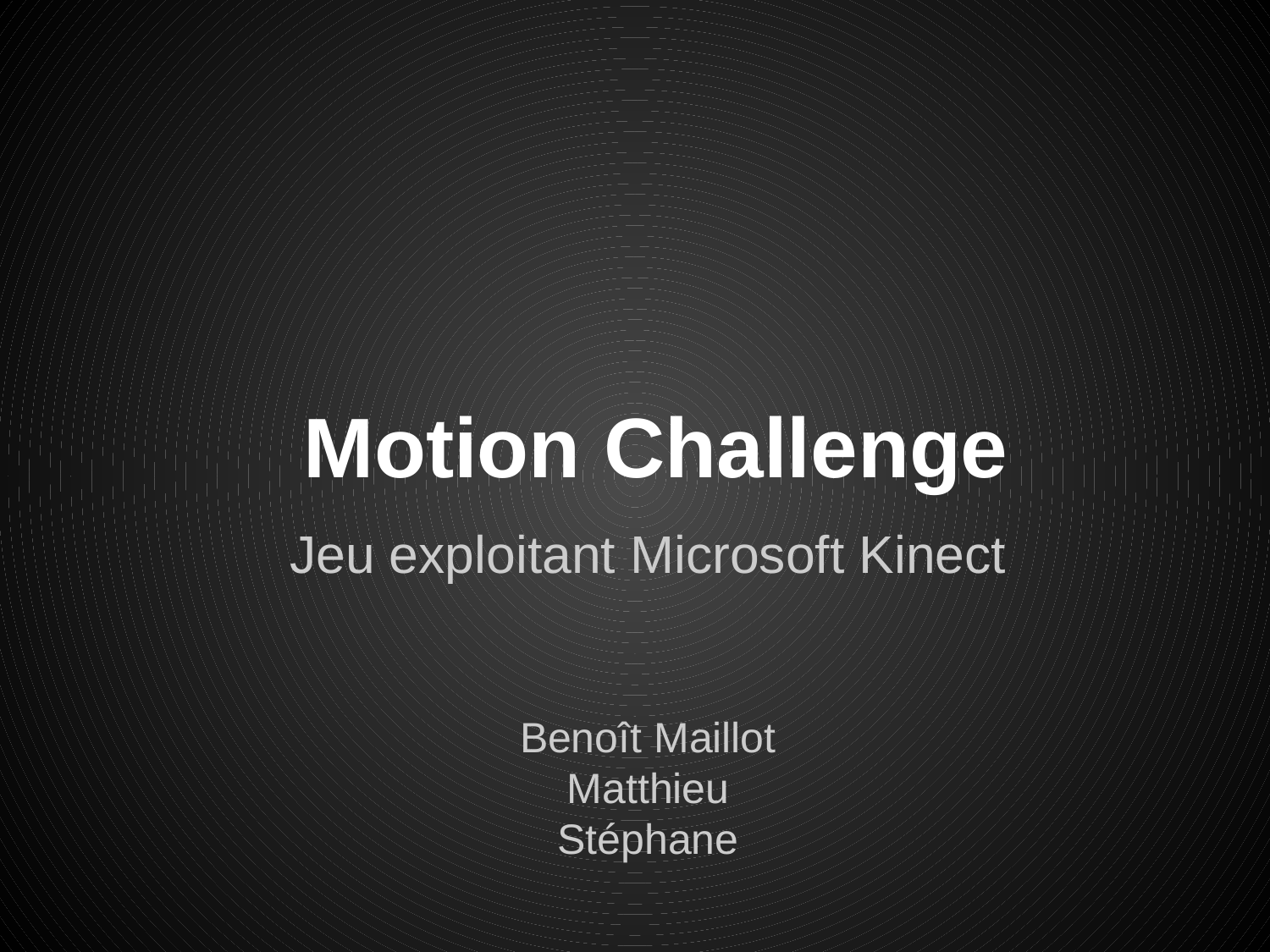

# Motion Challenge
Jeu exploitant Microsoft Kinect

Benoît Maillot
Matthieu
Stéphane